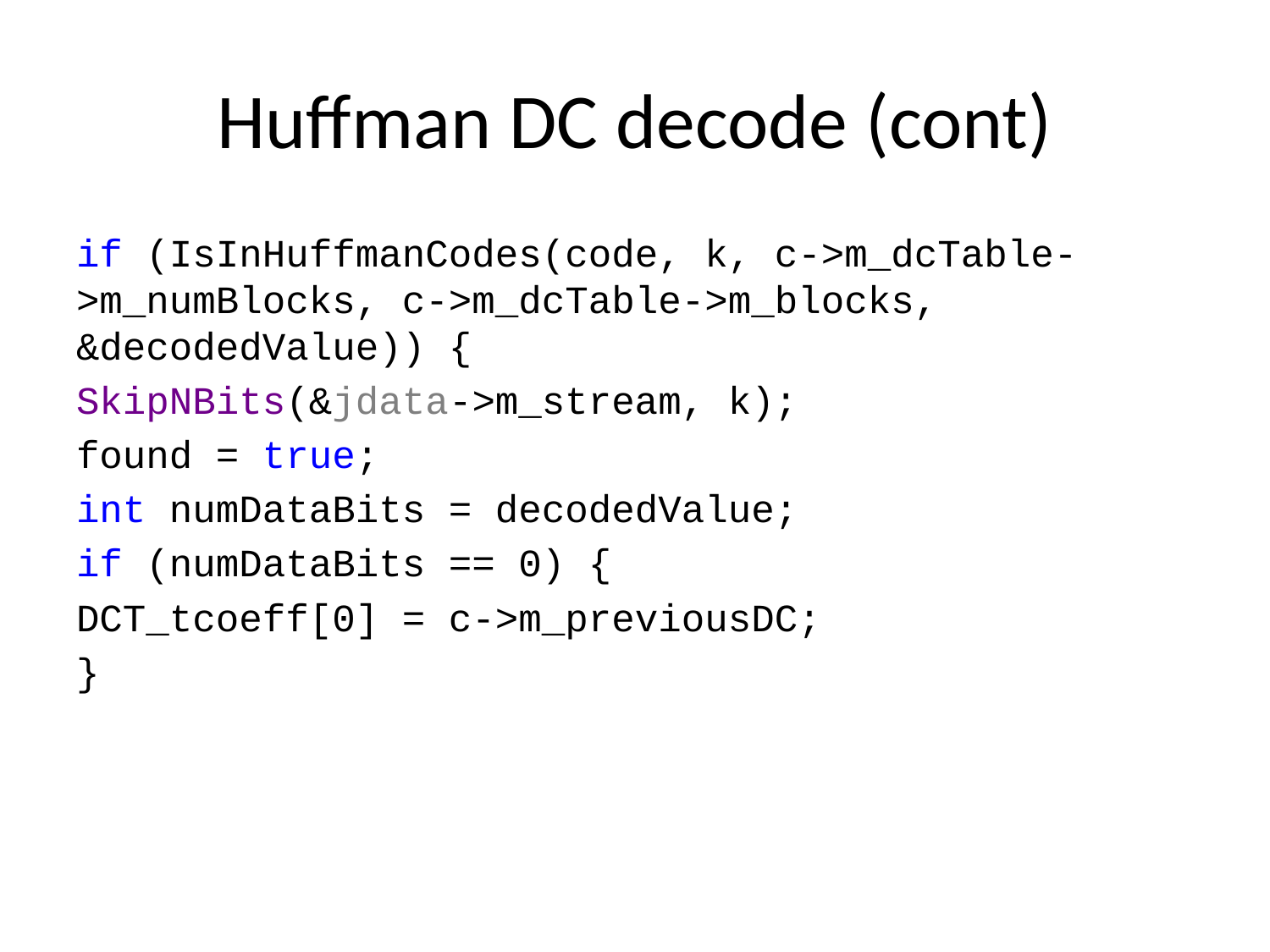

# Huffman DC decode (cont)
if (IsInHuffmanCodes(code, k, c->m_dcTable->m_numBlocks, c->m_dcTable->m_blocks, &decodedValue)) {
SkipNBits(&jdata->m_stream, k);
found = true;
int numDataBits = decodedValue;
if (numDataBits == 0) {
DCT_tcoeff[0] = c->m_previousDC;
}